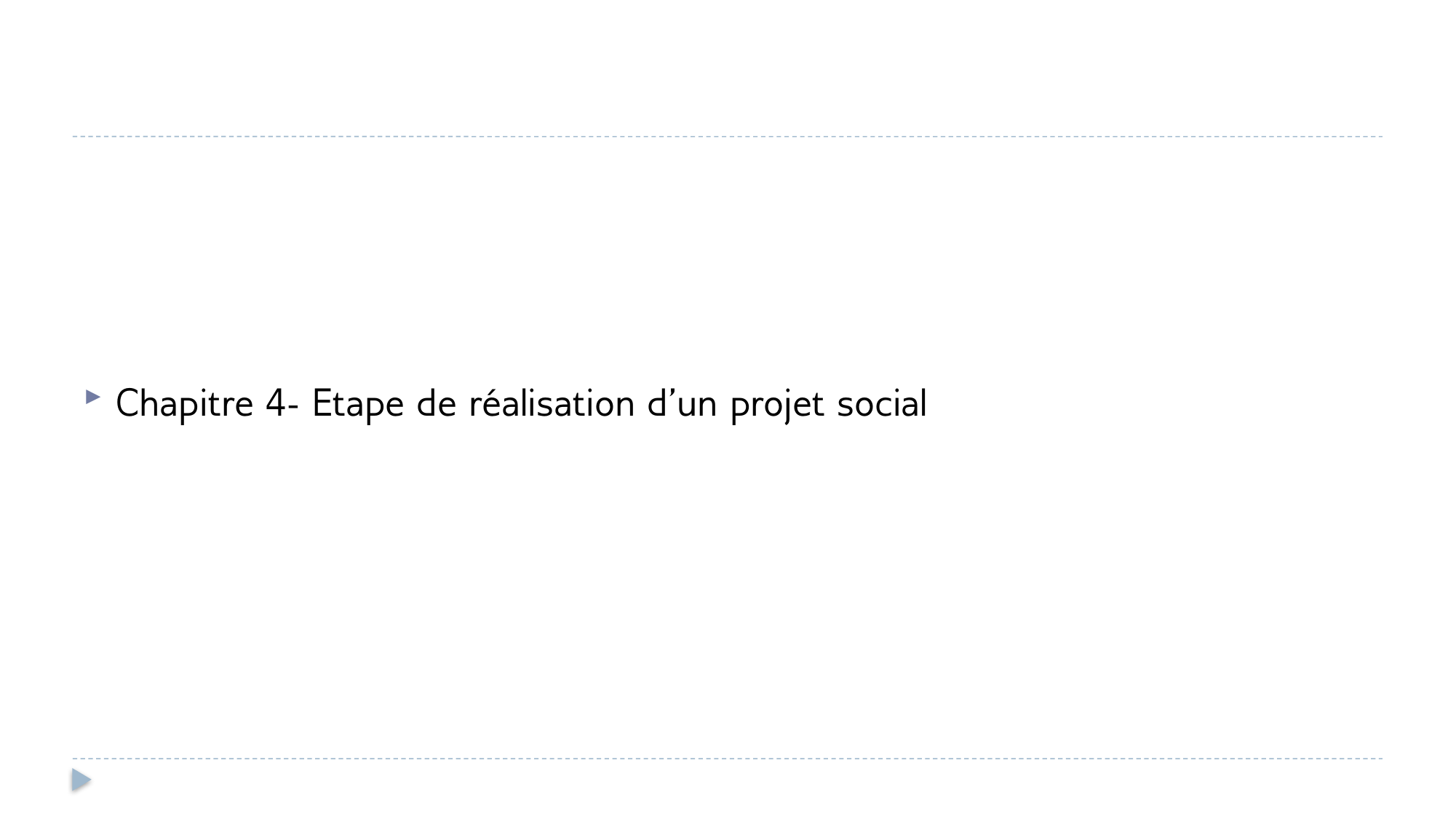

#

Chapitre 4- Etape de réalisation d’un projet social